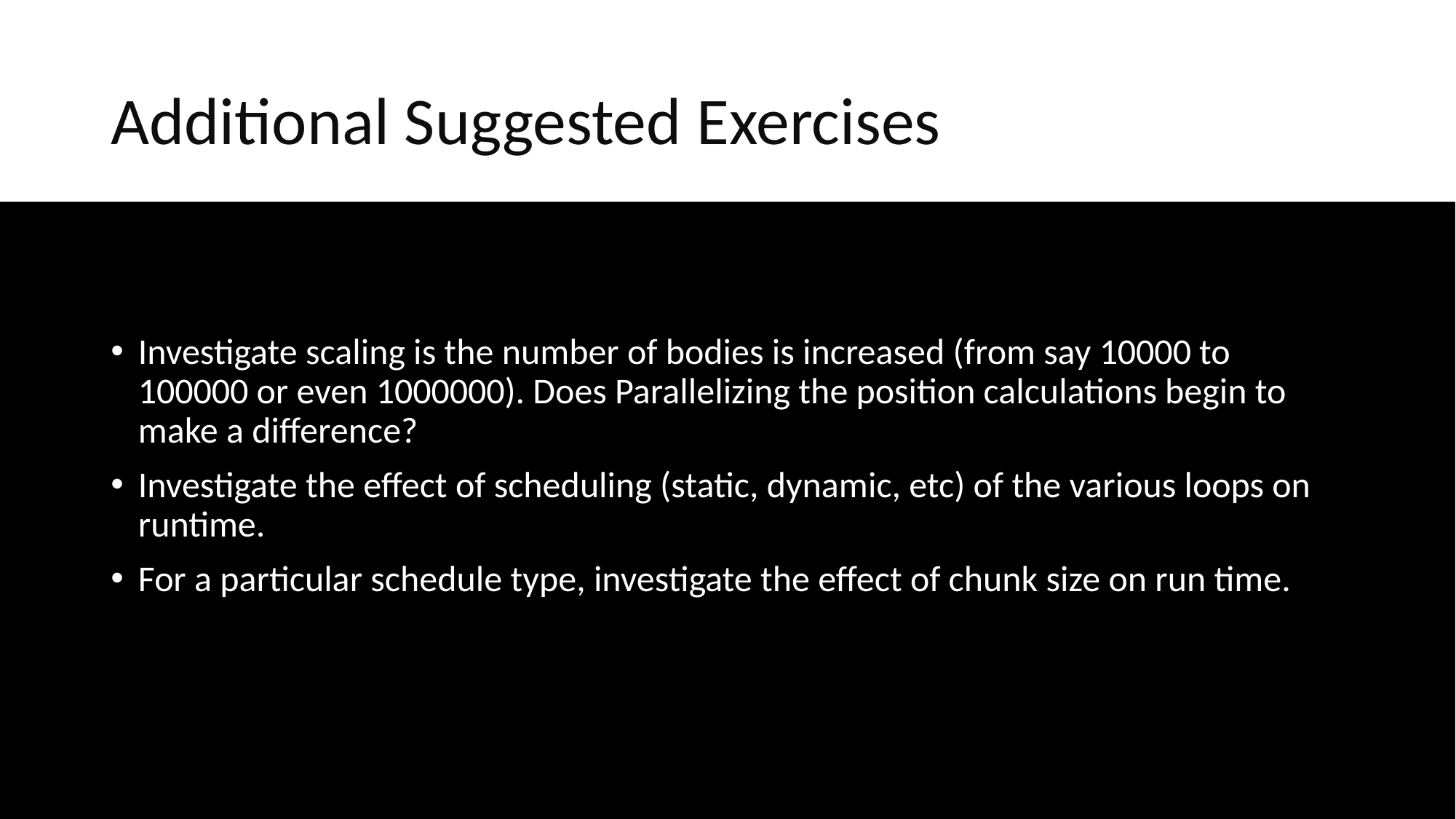

# Additional Suggested Exercises

Investigate scaling is the number of bodies is increased (from say 10000 to 100000 or even 1000000). Does Parallelizing the position calculations begin to make a difference?
Investigate the effect of scheduling (static, dynamic, etc) of the various loops on runtime.
For a particular schedule type, investigate the effect of chunk size on run time.